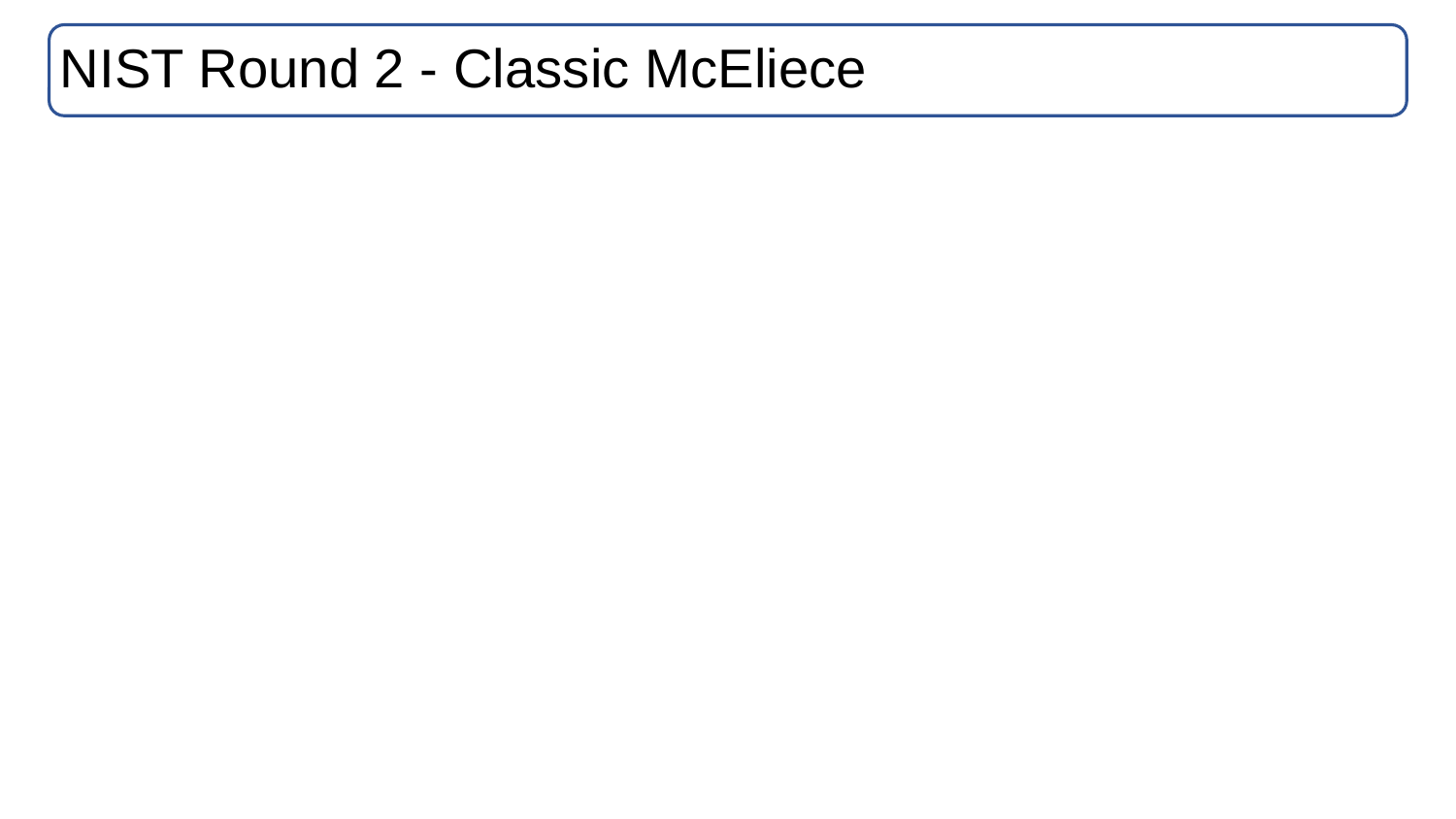

# NIST Round 2 - Classic McEliece